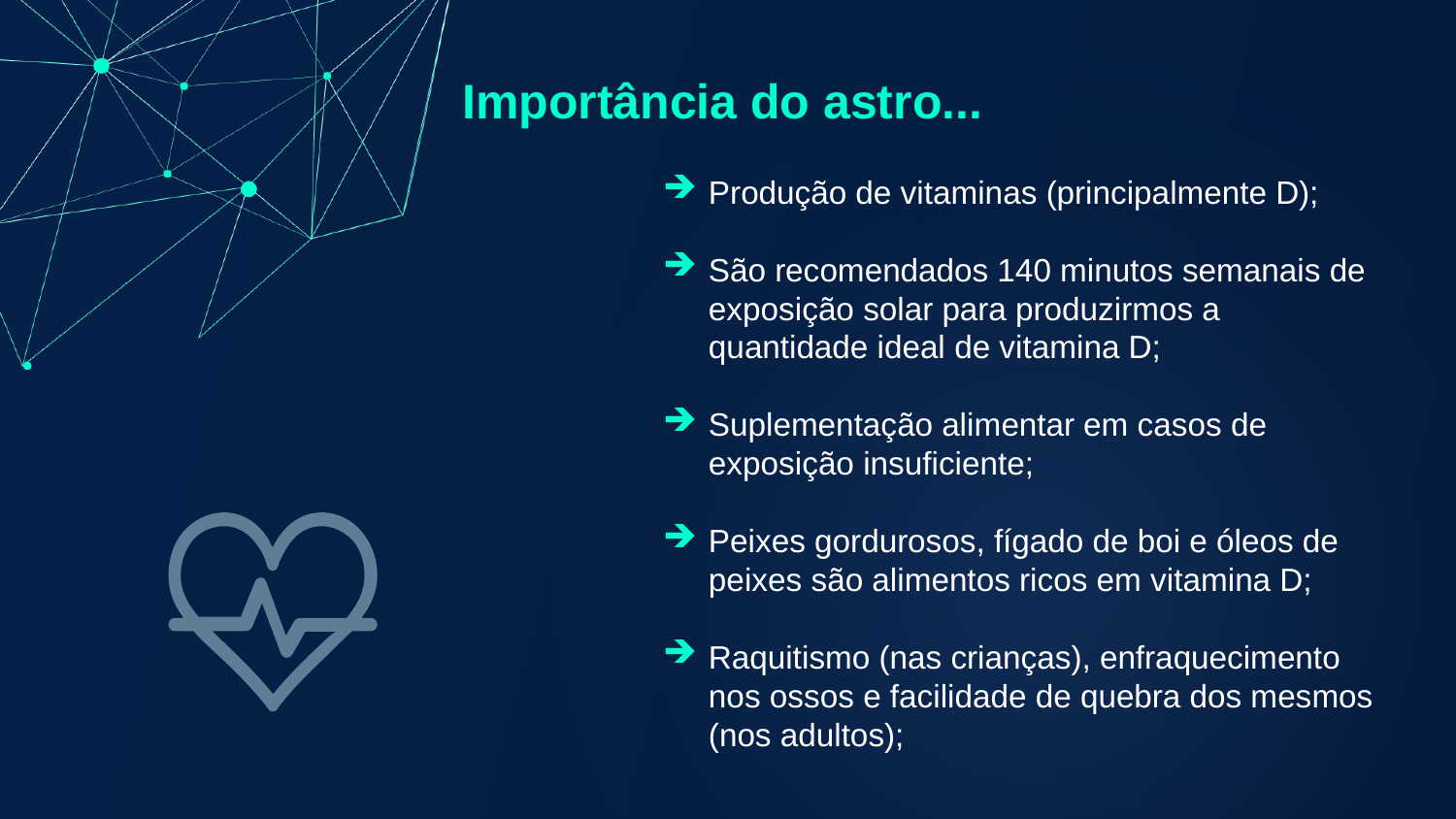

Importância do astro...
Produção de vitaminas (principalmente D);

São recomendados 140 minutos semanais de exposição solar para produzirmos a quantidade ideal de vitamina D;

Suplementação alimentar em casos de exposição insuficiente;

Peixes gordurosos, fígado de boi e óleos de peixes são alimentos ricos em vitamina D;

Raquitismo (nas crianças), enfraquecimento nos ossos e facilidade de quebra dos mesmos (nos adultos);